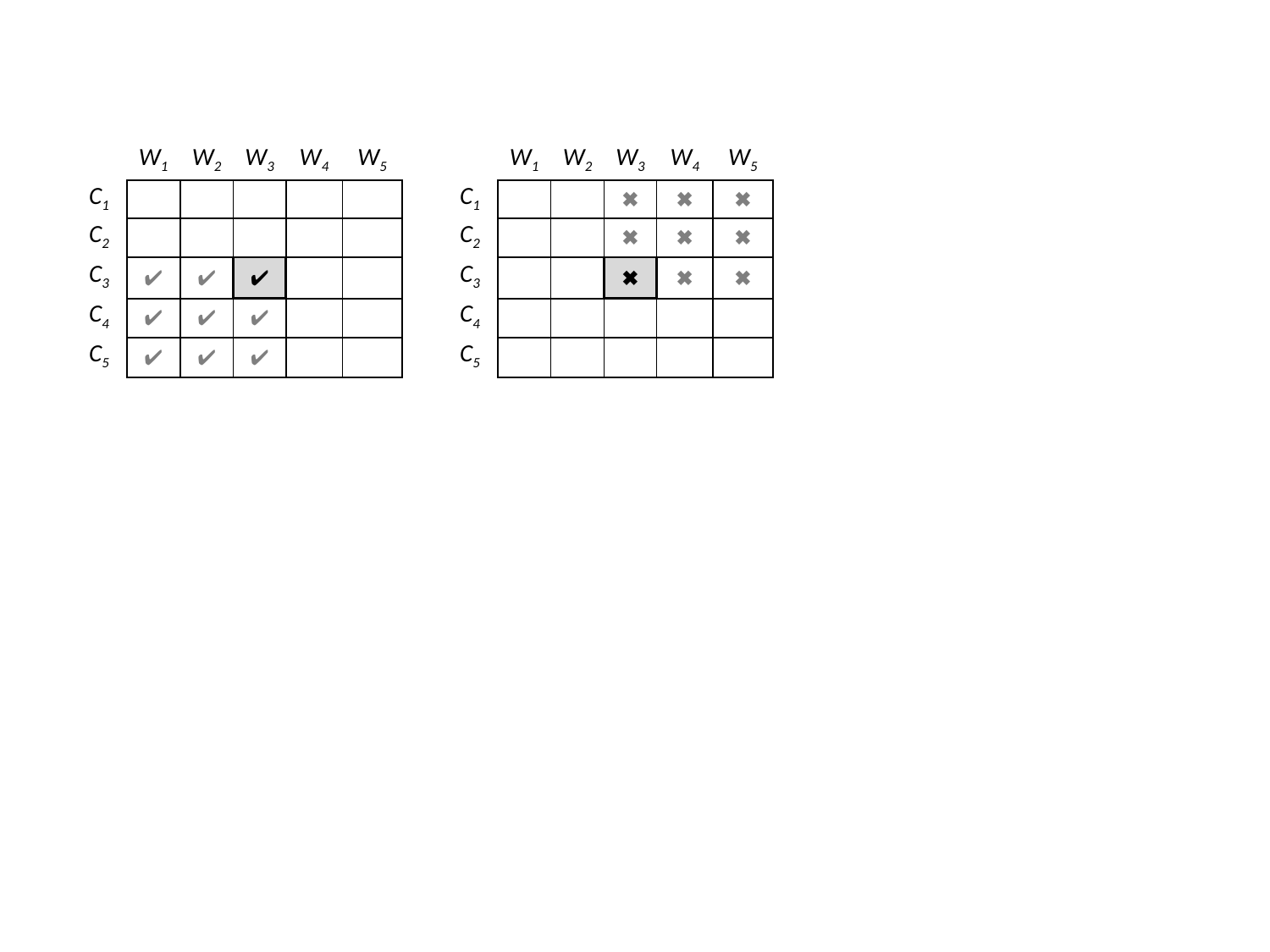

|  | W1 | W2 | W3 | W4 | W5 |
| --- | --- | --- | --- | --- | --- |
| C1 |  |  |  |  |  |
| C2 |  |  |  |  |  |
| C3 | ✔ | ✔ | ✔ |  |  |
| C4 | ✔ | ✔ | ✔ |  |  |
| C5 | ✔ | ✔ | ✔ |  |  |
|  | W1 | W2 | W3 | W4 | W5 |
| --- | --- | --- | --- | --- | --- |
| C1 |  |  | ✖ | ✖ | ✖ |
| C2 |  |  | ✖ | ✖ | ✖ |
| C3 |  |  | ✖ | ✖ | ✖ |
| C4 |  |  |  |  |  |
| C5 |  |  |  |  |  |